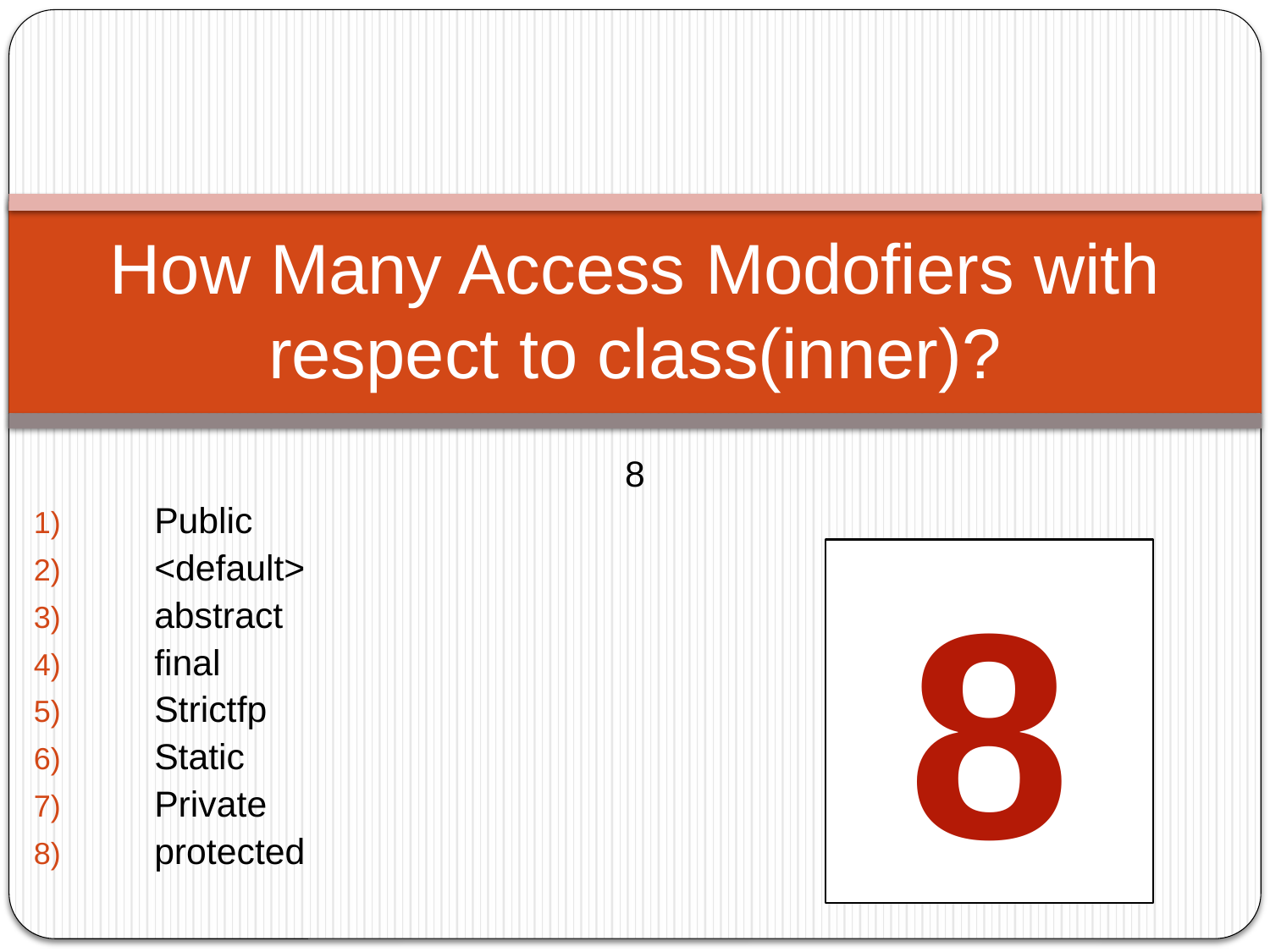

# How Many Access Modofiers with respect to class(inner)?
8
Public
<default>
abstract
final
Strictfp
Static
Private
protected

8